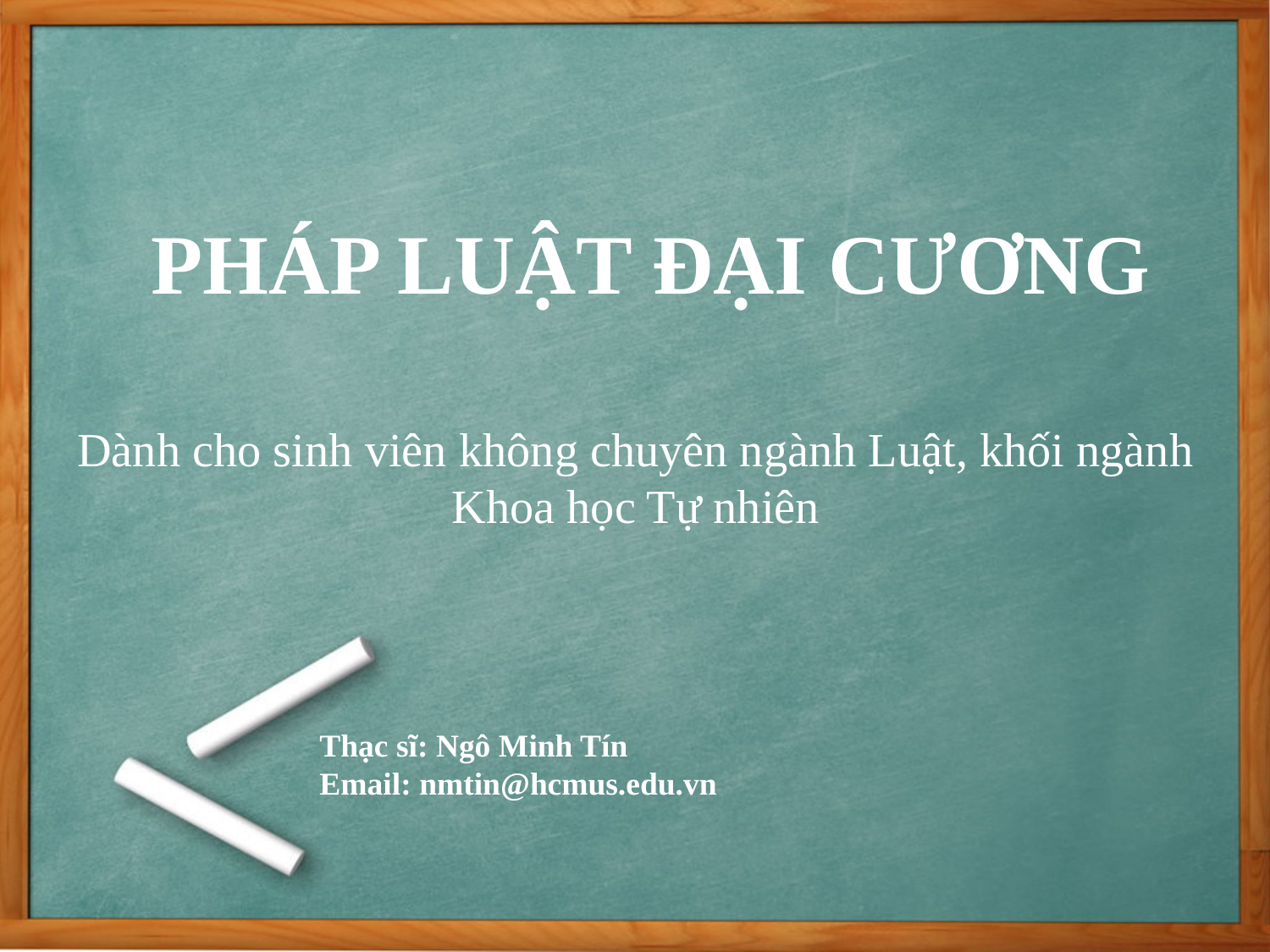

PHÁP LUẬT ĐẠI CƯƠNG
Dành cho sinh viên không chuyên ngành Luật, khối ngành Khoa học Tự nhiên
Thạc sĩ: Ngô Minh Tín
Email: nmtin@hcmus.edu.vn